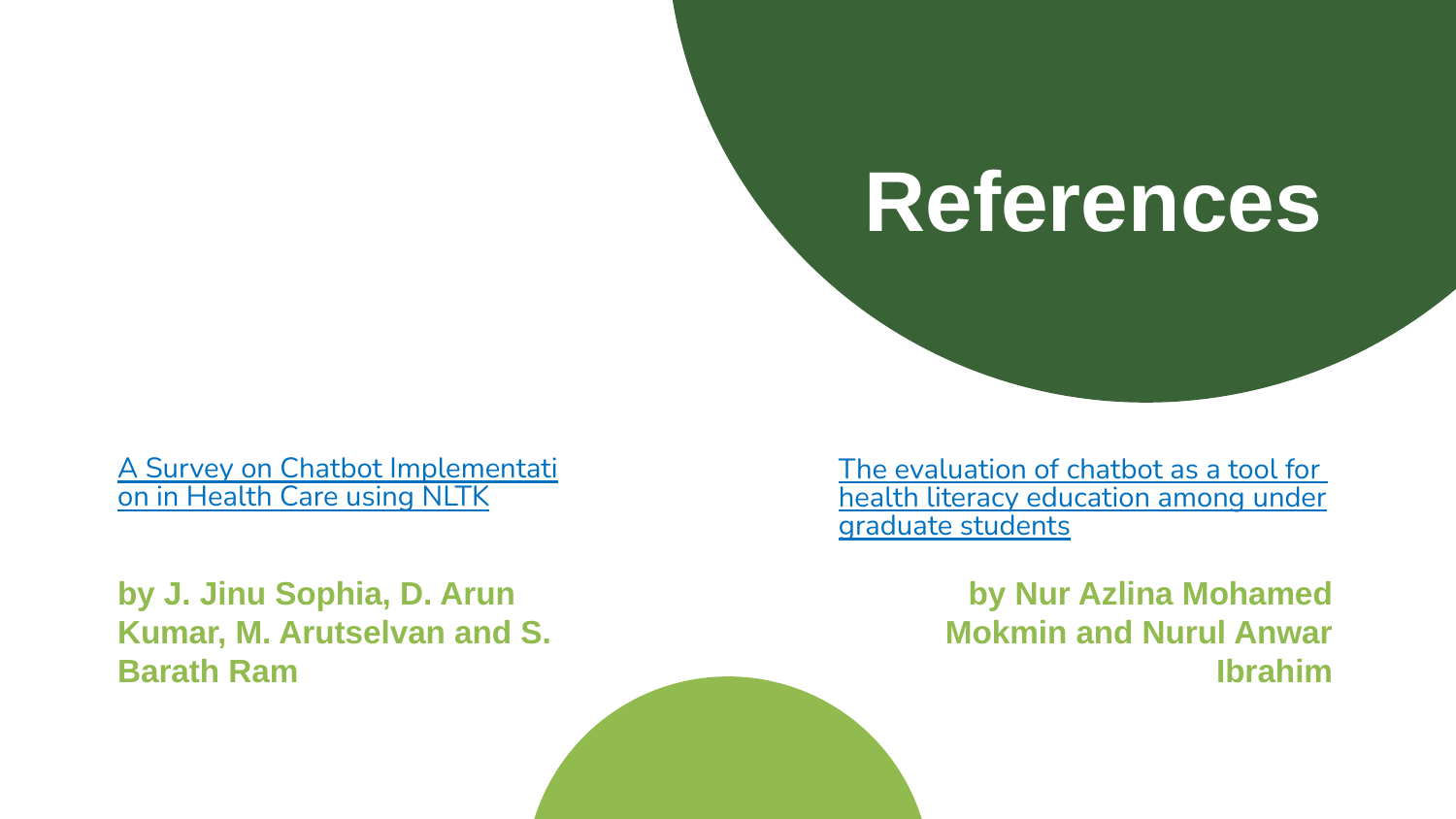

# References
A Survey on Chatbot Implementation in Health Care using NLTK
The evaluation of chatbot as a tool for health literacy education among undergraduate students
by J. Jinu Sophia, D. Arun Kumar, M. Arutselvan and S. Barath Ram
by Nur Azlina Mohamed Mokmin and Nurul Anwar Ibrahim